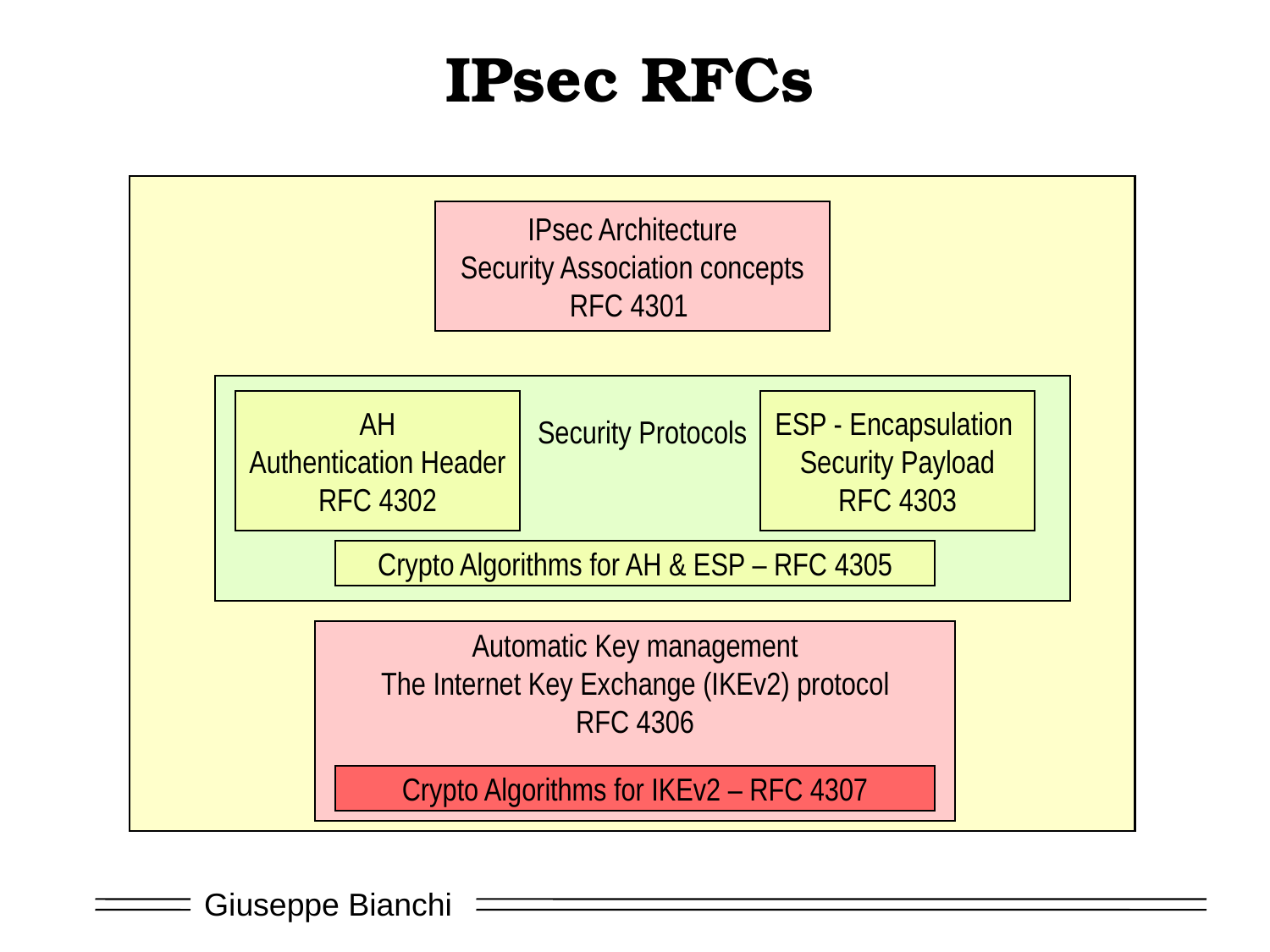

# IPsec RFCs

IPsec Architecture
Security Association concepts
RFC 4301
Security Protocols

AH
Authentication Header
RFC 4302
ESP - Encapsulation
Security Payload
RFC 4303
Crypto Algorithms for AH & ESP – RFC 4305
Automatic Key management
The Internet Key Exchange (IKEv2) protocol
RFC 4306

Crypto Algorithms for IKEv2 – RFC 4307